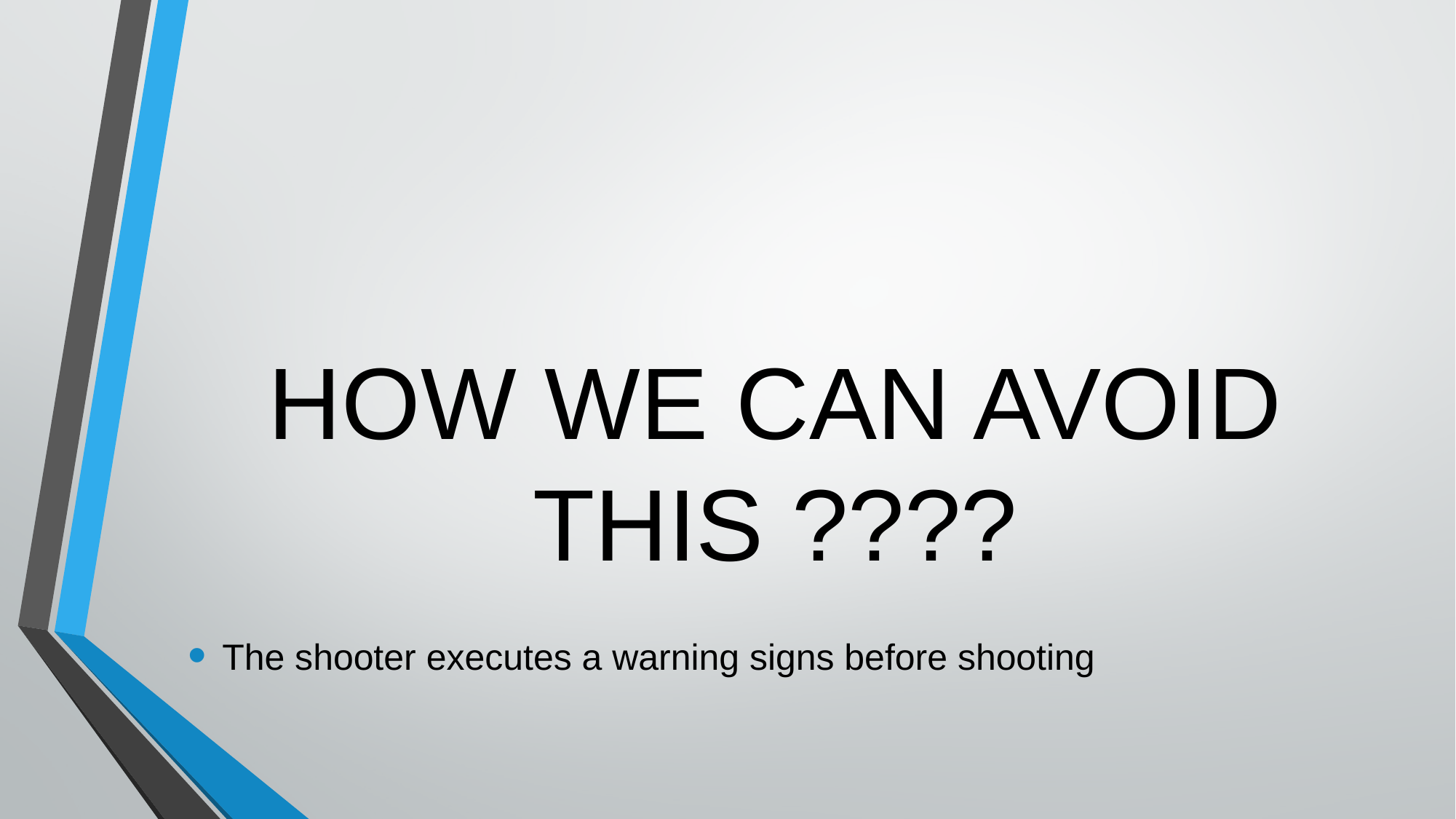

# HOW WE CAN AVOID THIS ????

The shooter executes a warning signs before shooting